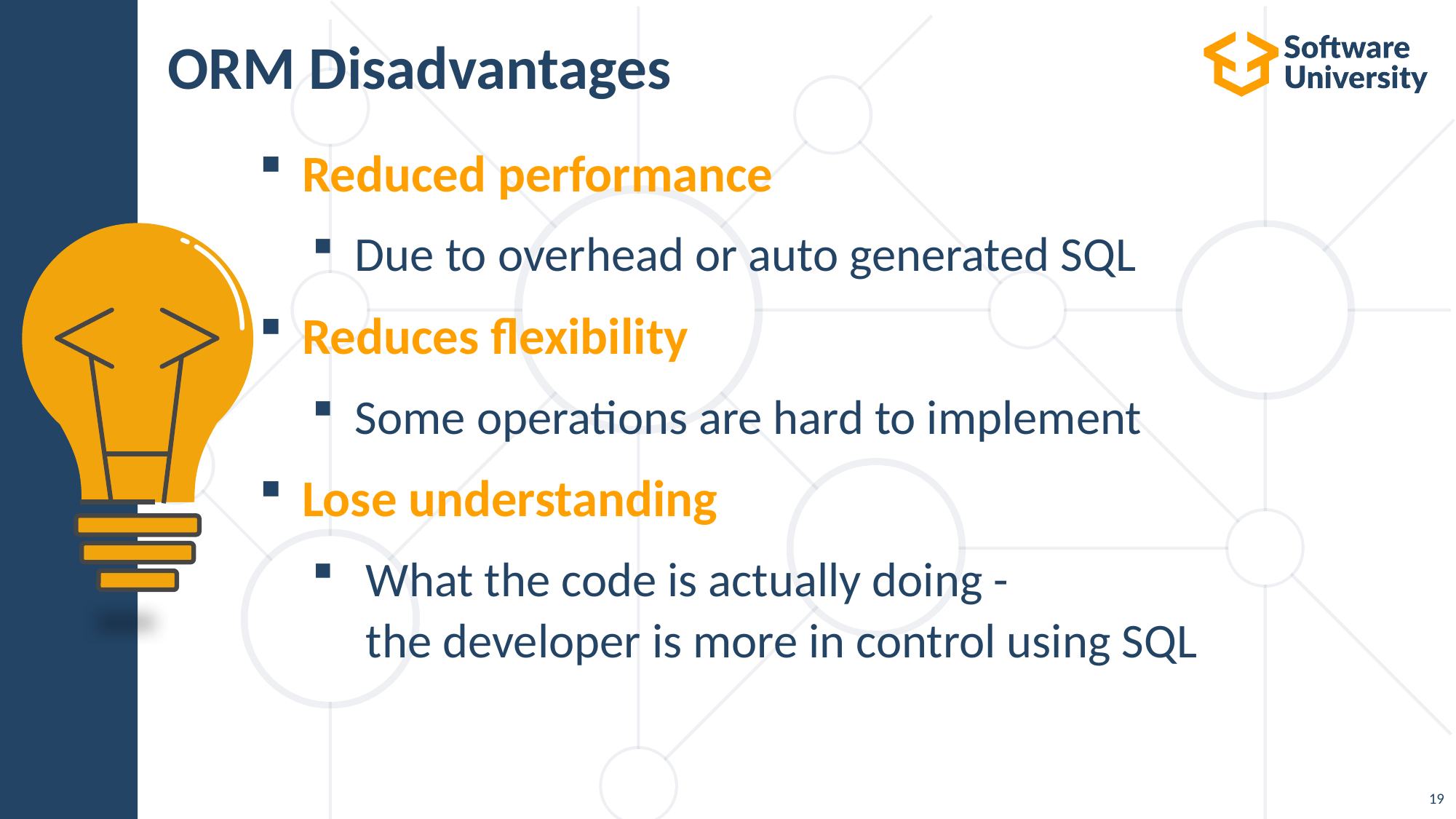

# ORM Disadvantages
Reduced performance
Due to overhead or auto generated SQL
Reduces flexibility
Some operations are hard to implement
Lose understanding
 What the code is actually doing -
 the developer is more in control using SQL
19